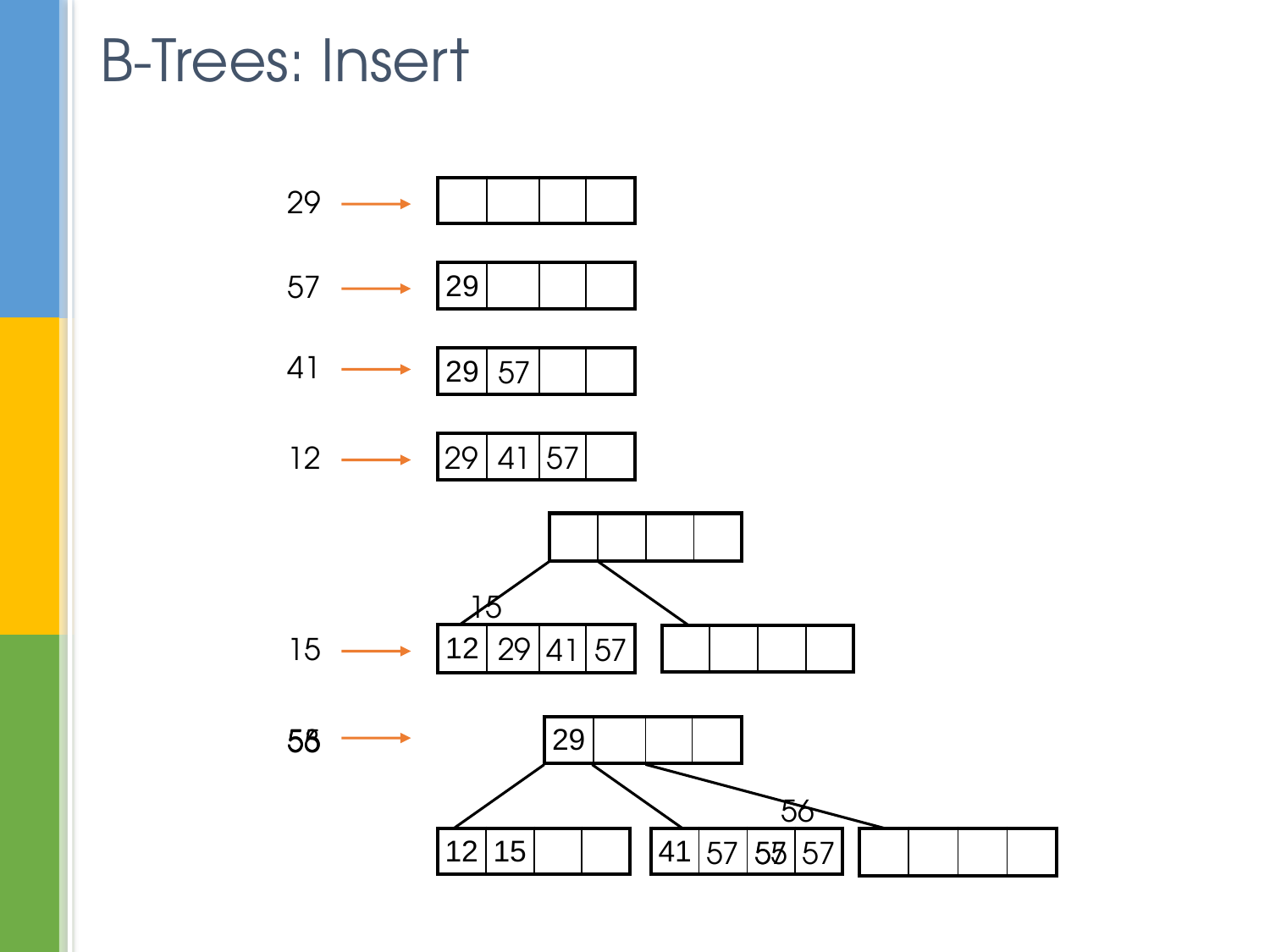

# B-Trees: Insert
29
|  |  |  |  |
| --- | --- | --- | --- |

57
| 29 |  |  |  |
| --- | --- | --- | --- |

41
| 29 |  |  |  |
| --- | --- | --- | --- |
57

12
29
|  |  |  |  |
| --- | --- | --- | --- |
41
57

|  |  |  |  |
| --- | --- | --- | --- |

15
15
29
| 12 |  |  |  |
| --- | --- | --- | --- |
41
57
|  |  |  |  |
| --- | --- | --- | --- |

53
55
56
| 29 |  |  |  |
| --- | --- | --- | --- |

56
| 12 | 15 |  |  |
| --- | --- | --- | --- |
| 41 |  |  |  |
| --- | --- | --- | --- |
|  |  |  |  |
| --- | --- | --- | --- |
57
57
55
57